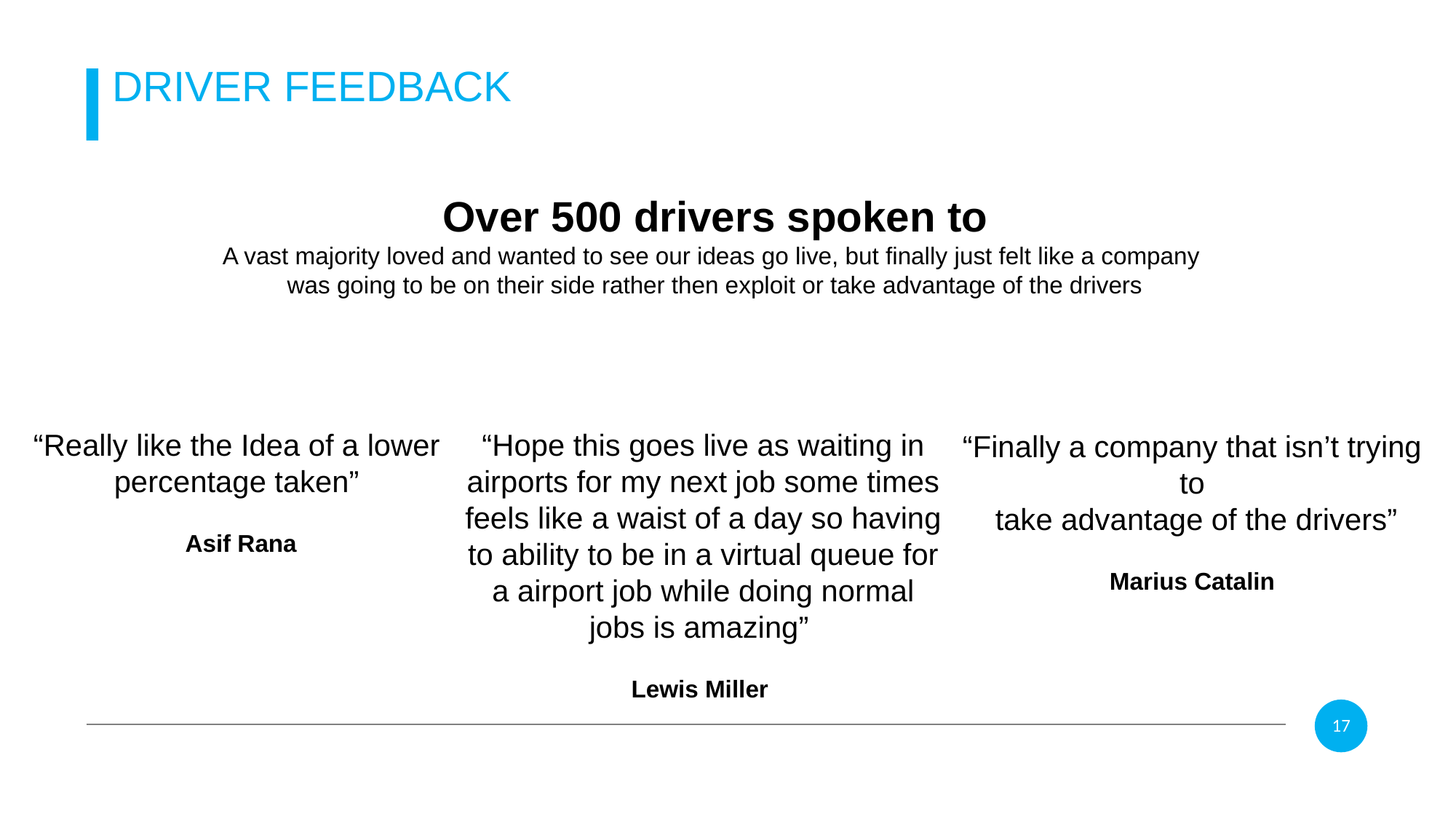

DRIVER FEEDBACK

Over 500 drivers spoken to
A vast majority loved and wanted to see our ideas go live, but finally just felt like a company
was going to be on their side rather then exploit or take advantage of the drivers

“Really like the Idea of a lower
percentage taken”

Asif Rana

“Hope this goes live as waiting in airports for my next job some times feels like a waist of a day so having to ability to be in a virtual queue for a airport job while doing normal jobs is amazing”

Lewis Miller

“Finally a company that isn’t trying to
 take advantage of the drivers”

Marius Catalin

17
17